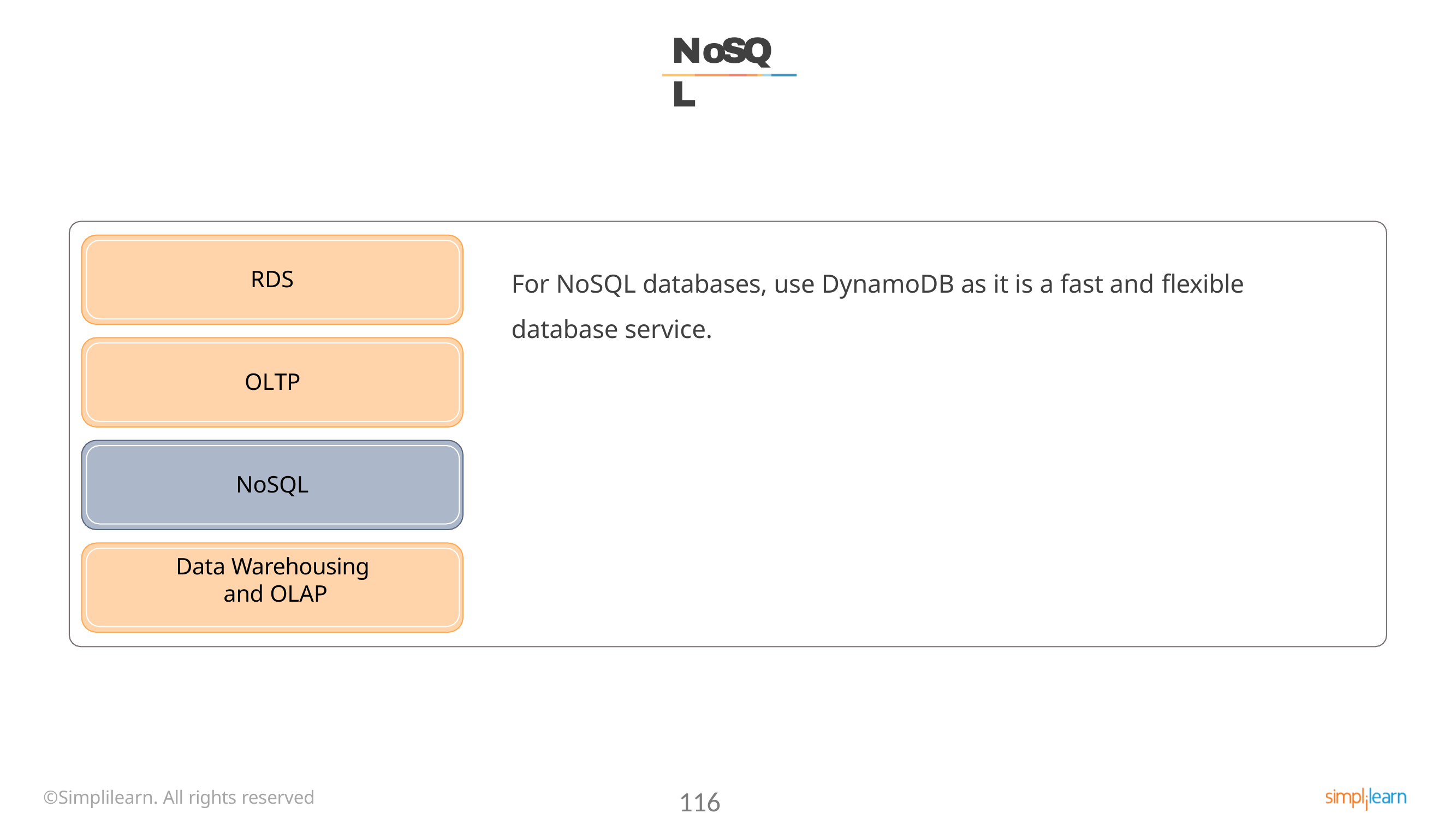

# NoSQL

For NoSQL databases, use DynamoDB as it is a fast and flexible
database service.
RDS

OLTP

NoSQL

Data Warehousing  and OLAP
©Simplilearn. All rights reserved
116